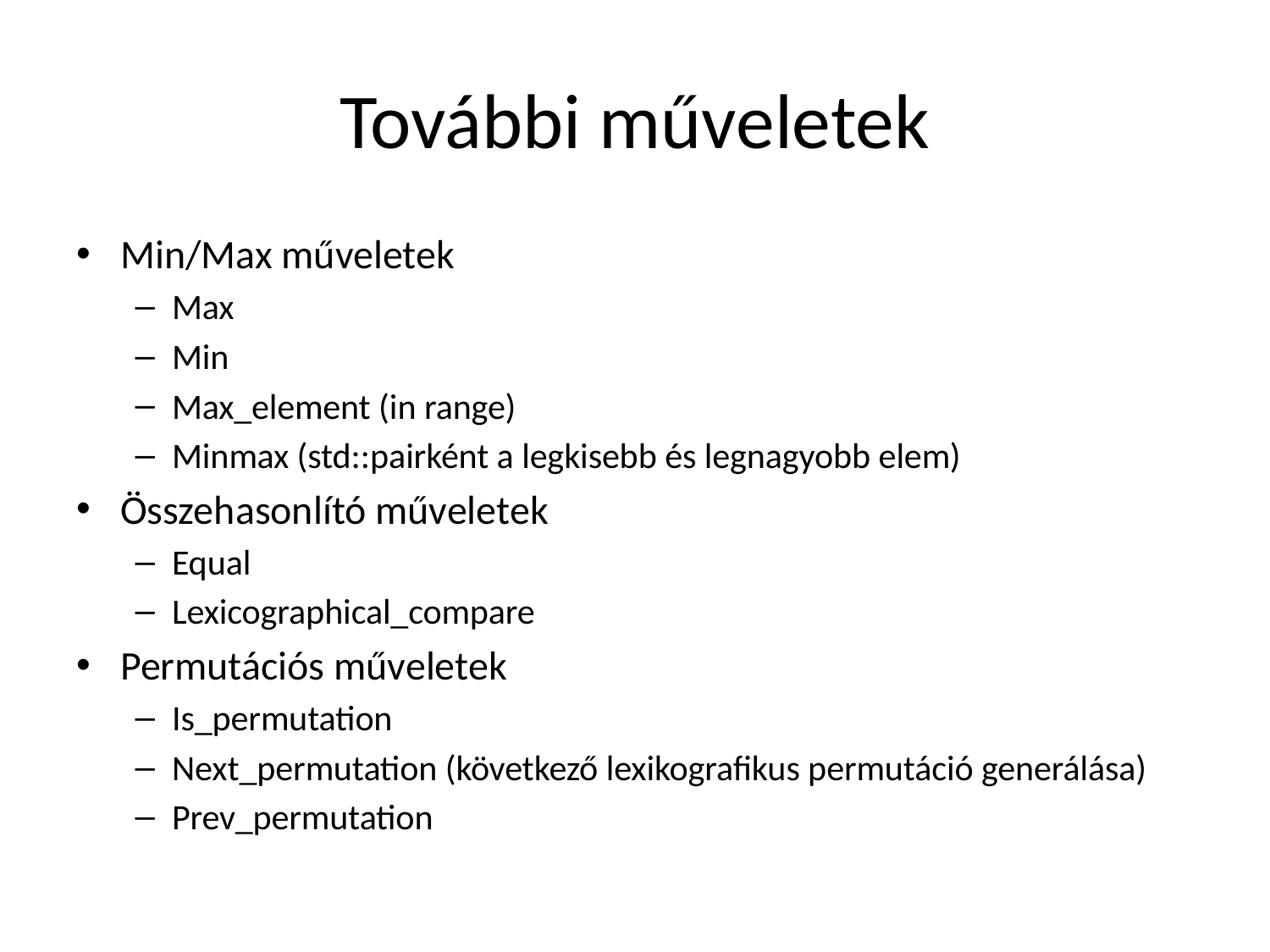

# További műveletek
Min/Max műveletek
Max
Min
Max_element (in range)
Minmax (std::pairként a legkisebb és legnagyobb elem)
Összehasonlító műveletek
Equal
Lexicographical_compare
Permutációs műveletek
Is_permutation
Next_permutation (következő lexikografikus permutáció generálása)
Prev_permutation